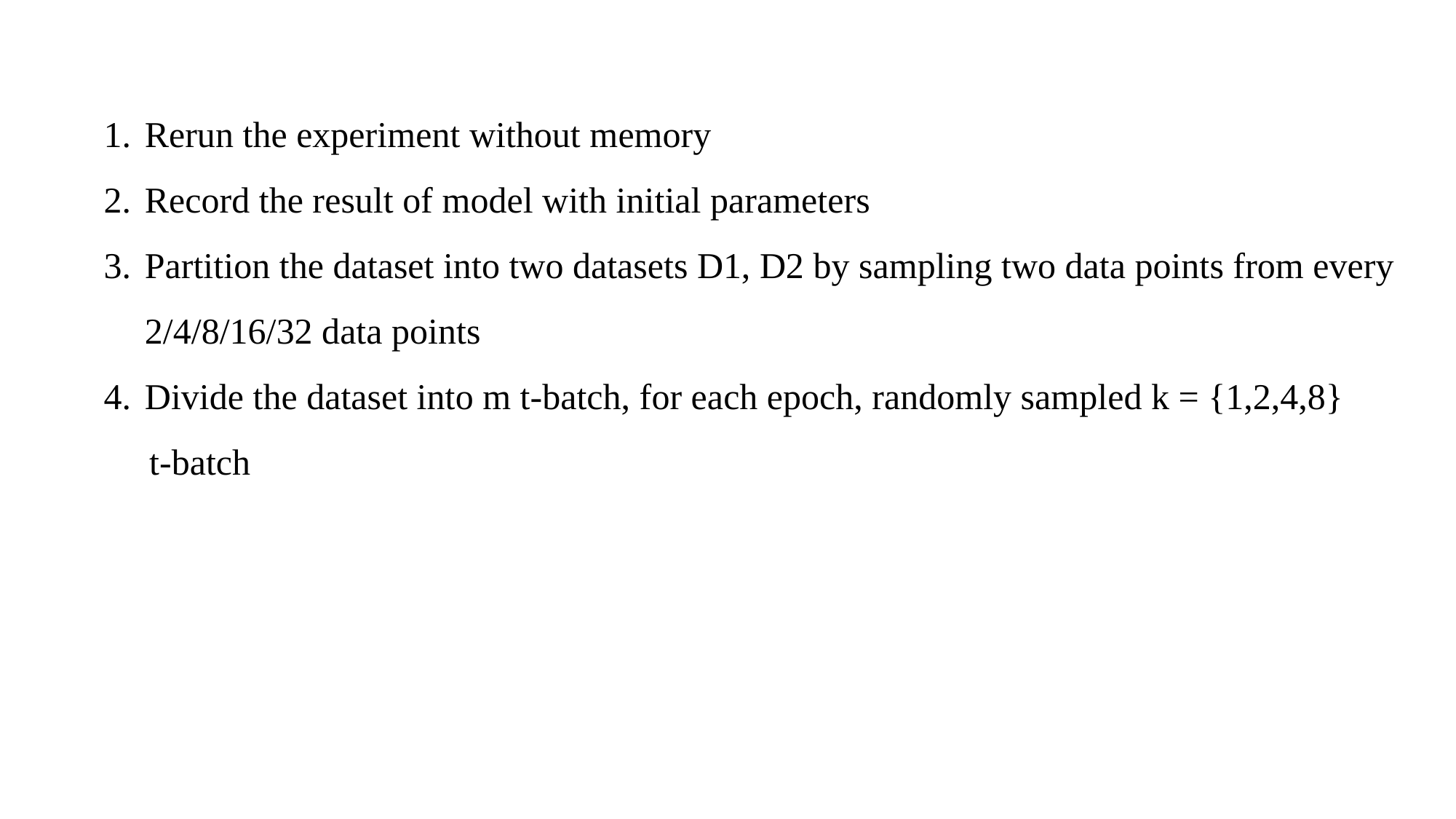

Rerun the experiment without memory
Record the result of model with initial parameters
Partition the dataset into two datasets D1, D2 by sampling two data points from every 2/4/8/16/32 data points
Divide the dataset into m t-batch, for each epoch, randomly sampled k = {1,2,4,8}
     t-batch